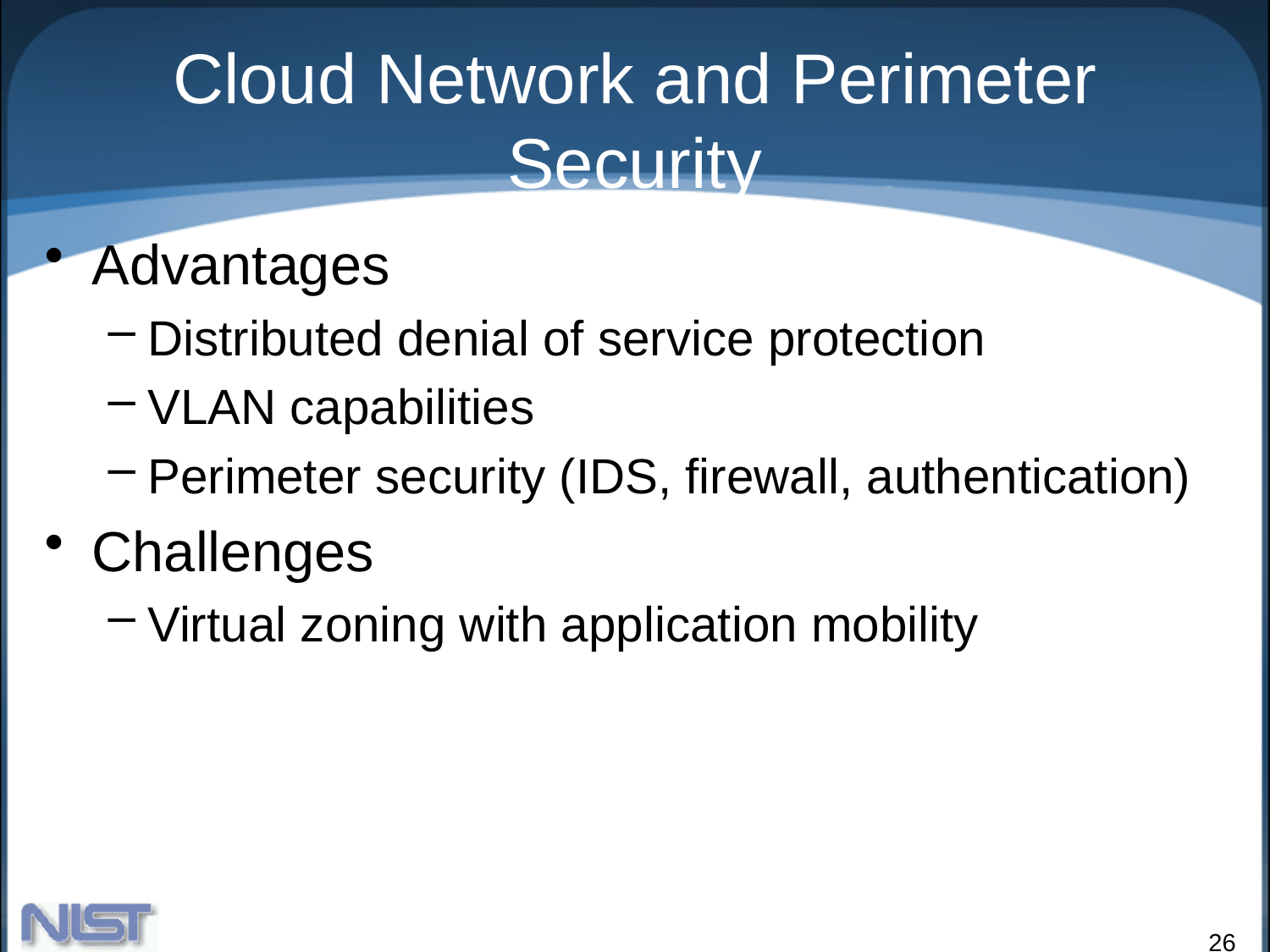

# Cloud Network and Perimeter Security
Advantages
Distributed denial of service protection
VLAN capabilities
Perimeter security (IDS, firewall, authentication)
Challenges
Virtual zoning with application mobility
26